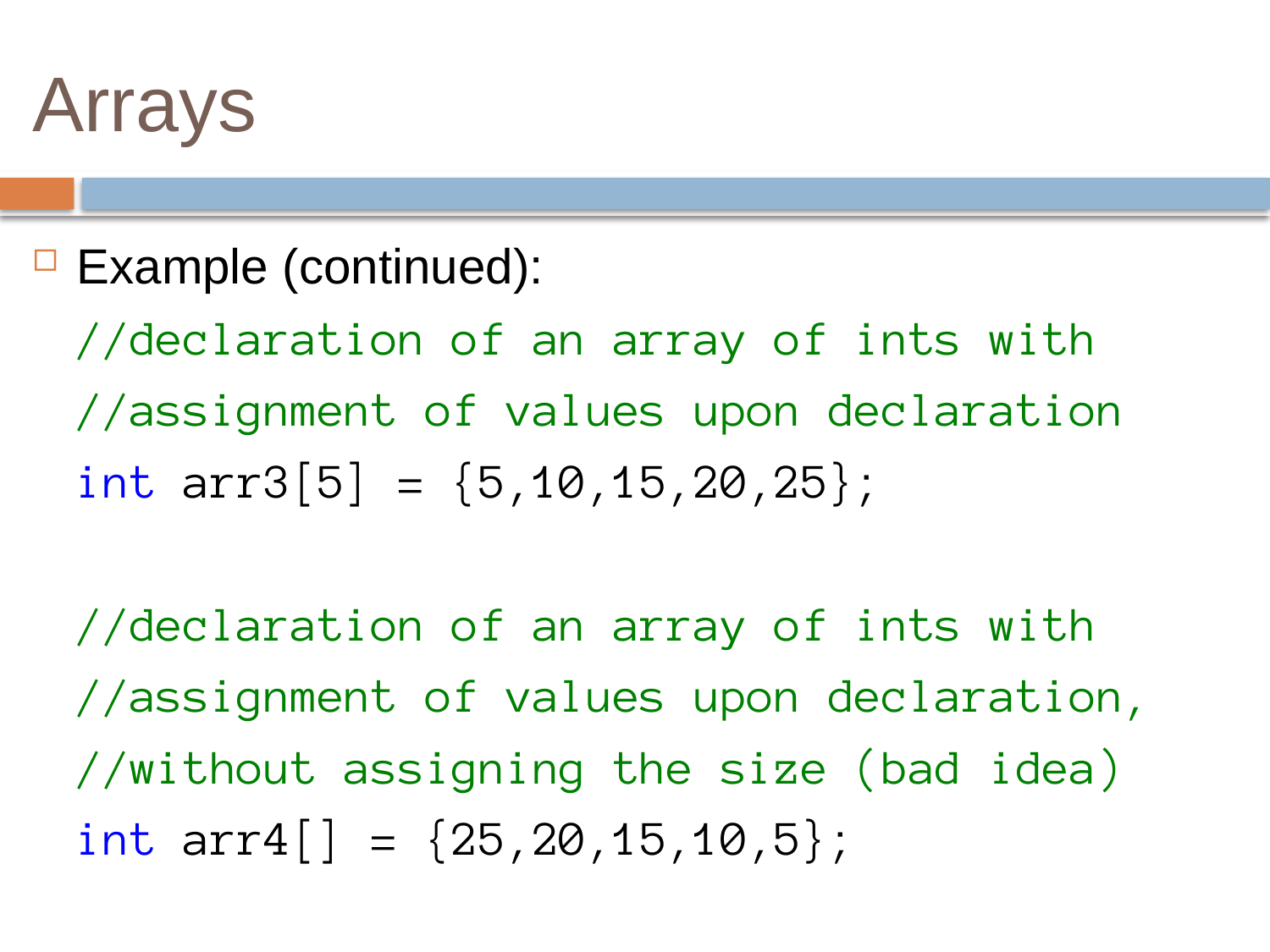

# Arrays
Example (continued):
	//declaration of an array of ints with
	//assignment of values upon declaration
	int arr3[5] = {5,10,15,20,25};

	//declaration of an array of ints with
	//assignment of values upon declaration,
	//without assigning the size (bad idea)
	int arr4[] = {25,20,15,10,5};